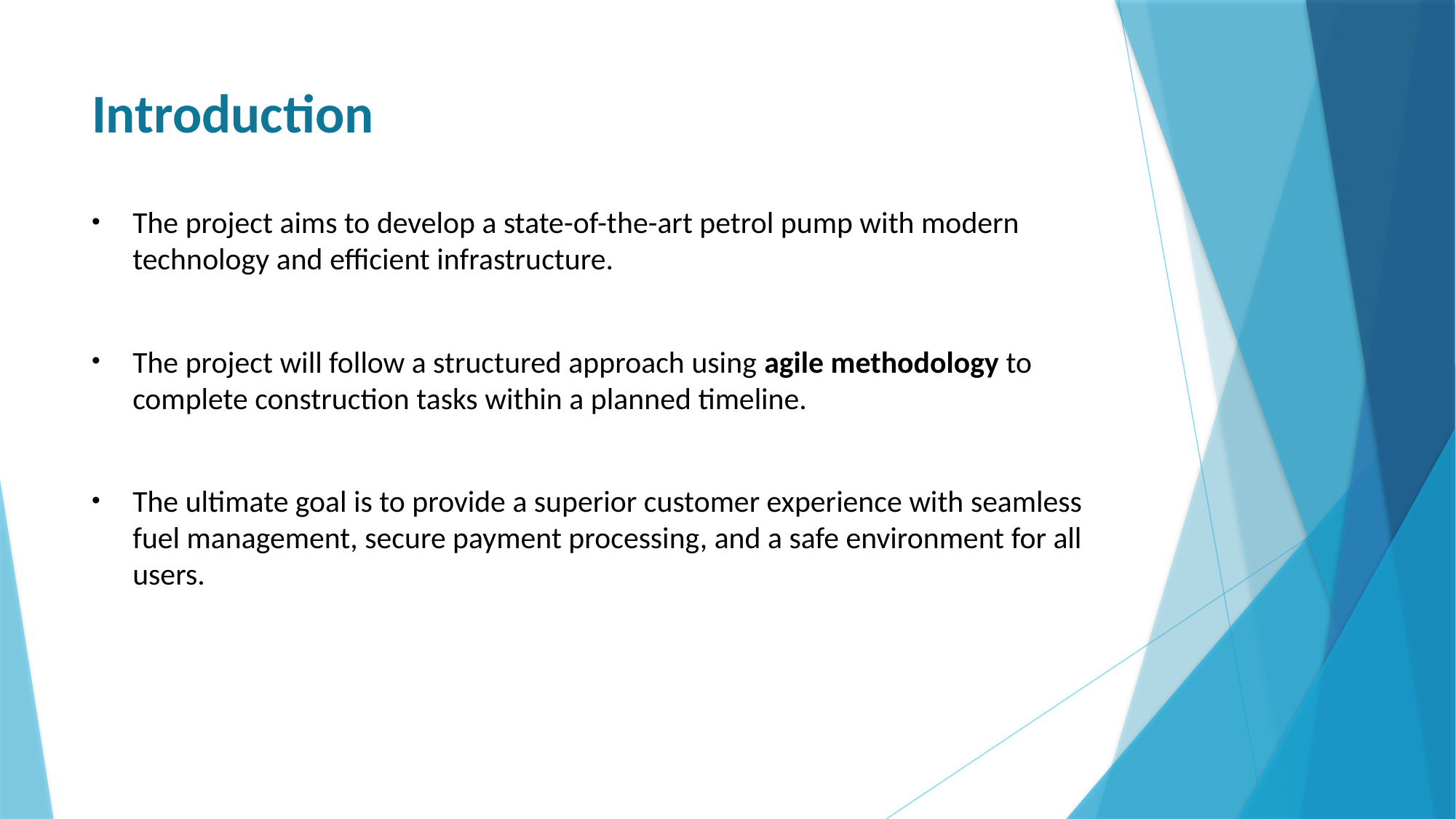

# Introduction
The project aims to develop a state-of-the-art petrol pump with modern technology and efficient infrastructure.

The project will follow a structured approach using agile methodology to complete construction tasks within a planned timeline.

The ultimate goal is to provide a superior customer experience with seamless fuel management, secure payment processing, and a safe environment for all users.